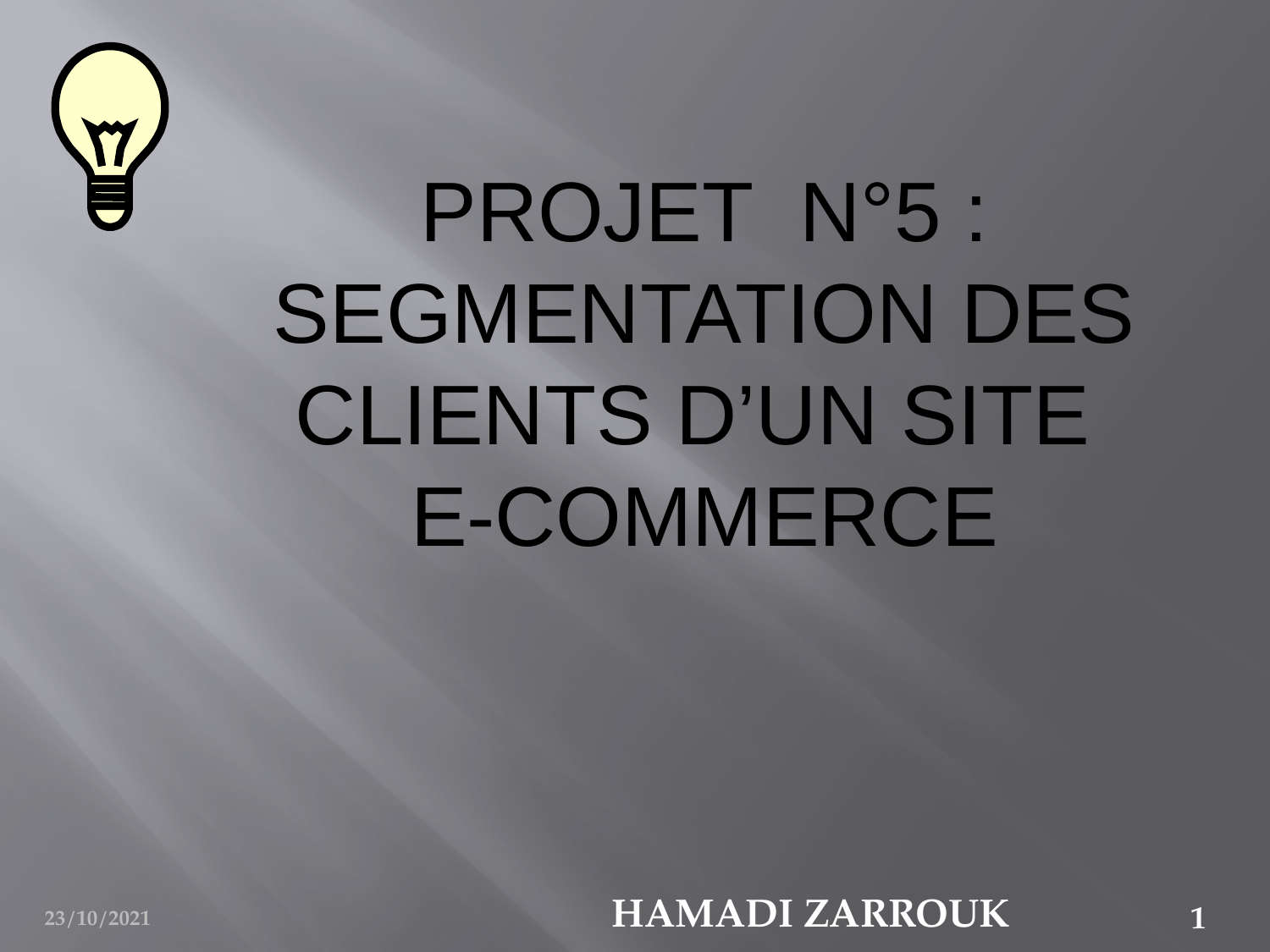

# PROJET  N°5 : SEGMENTATION DES CLIENTS D’UN SITE E-COMMERCE
23/10/2021

 HAMADI ZARROUK

1